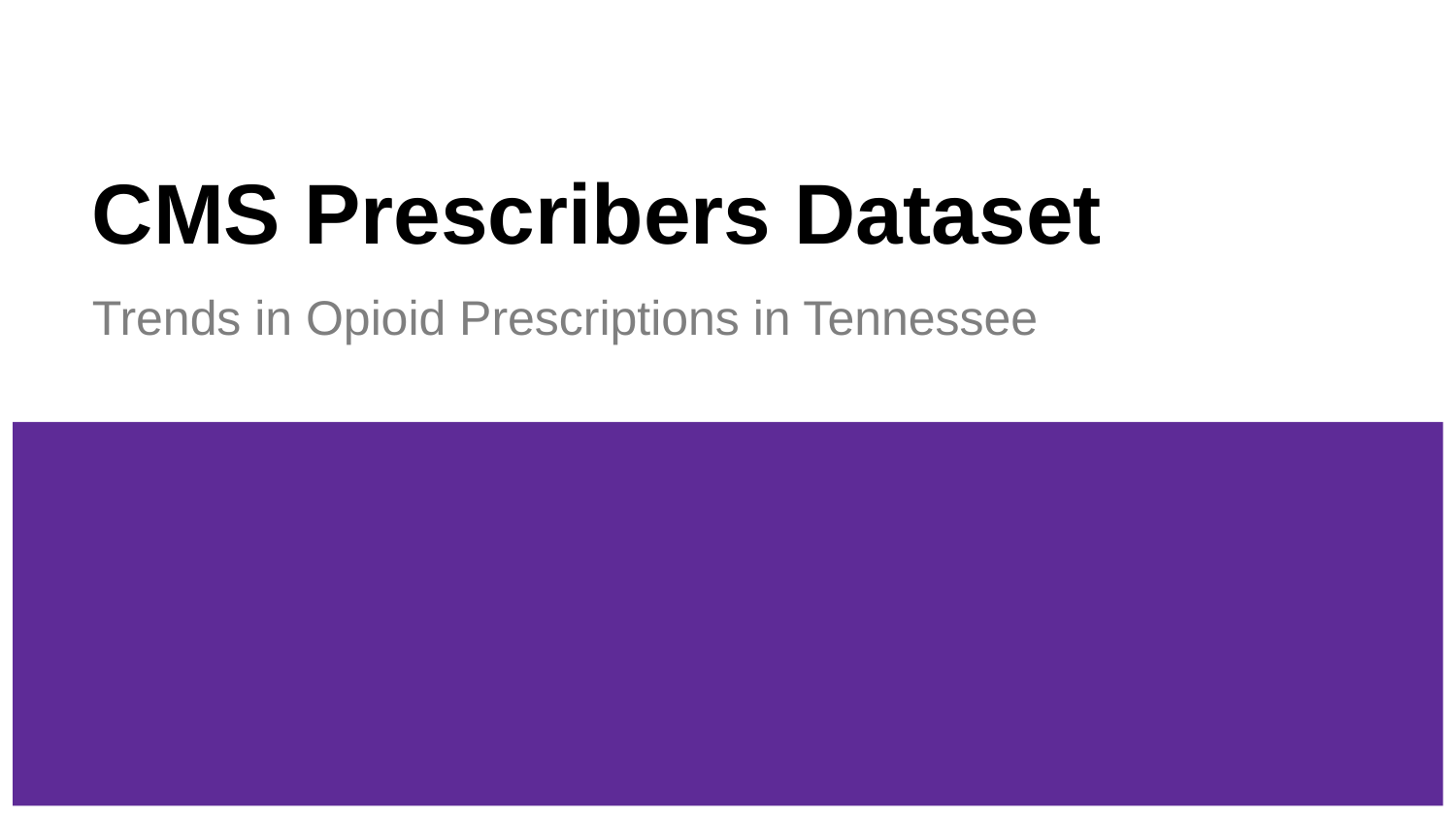

# CMS Prescribers Dataset
Trends in Opioid Prescriptions in Tennessee